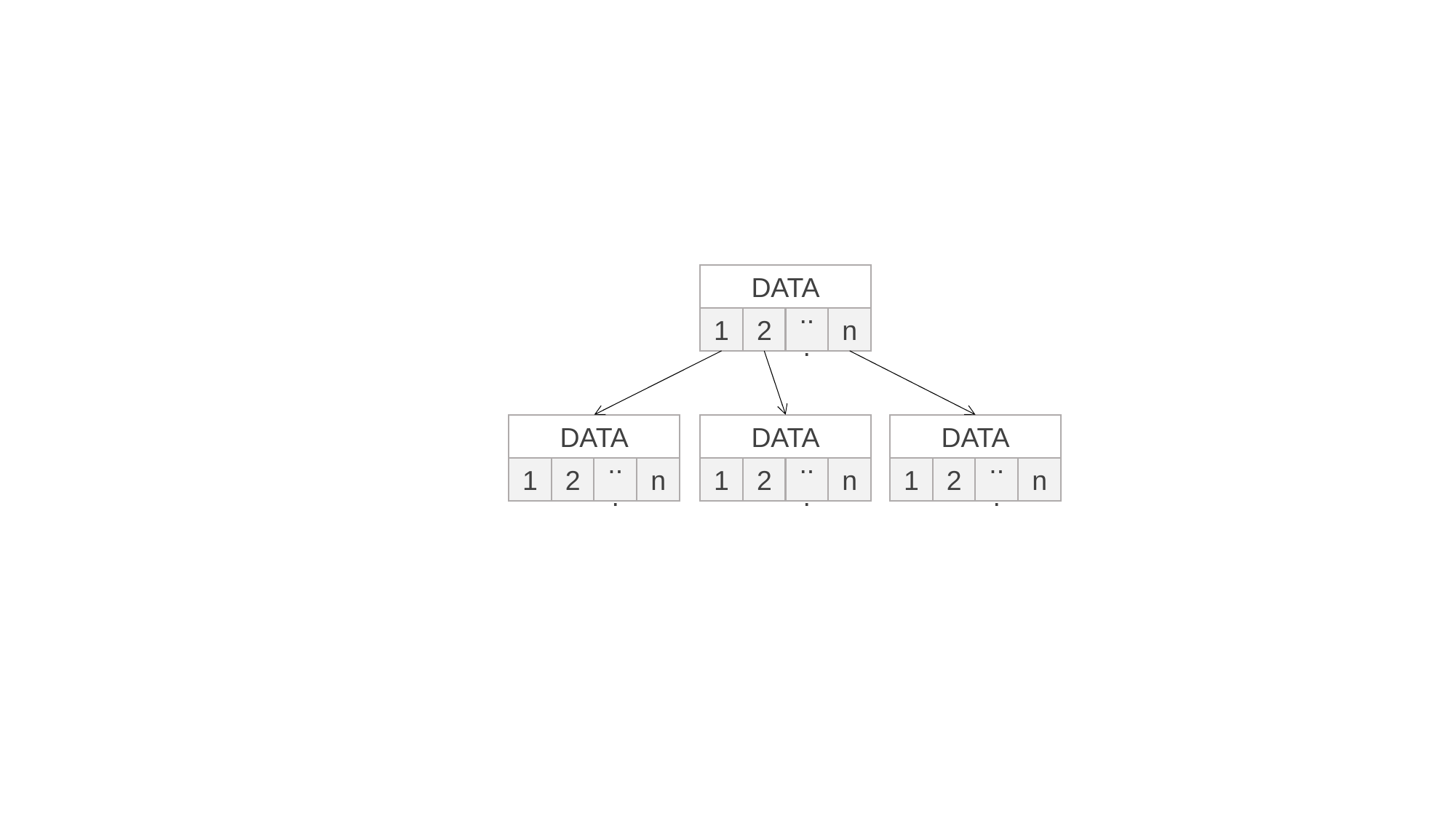

DATA
1
2
...
n
DATA
1
2
...
n
DATA
1
2
...
n
DATA
1
2
...
n